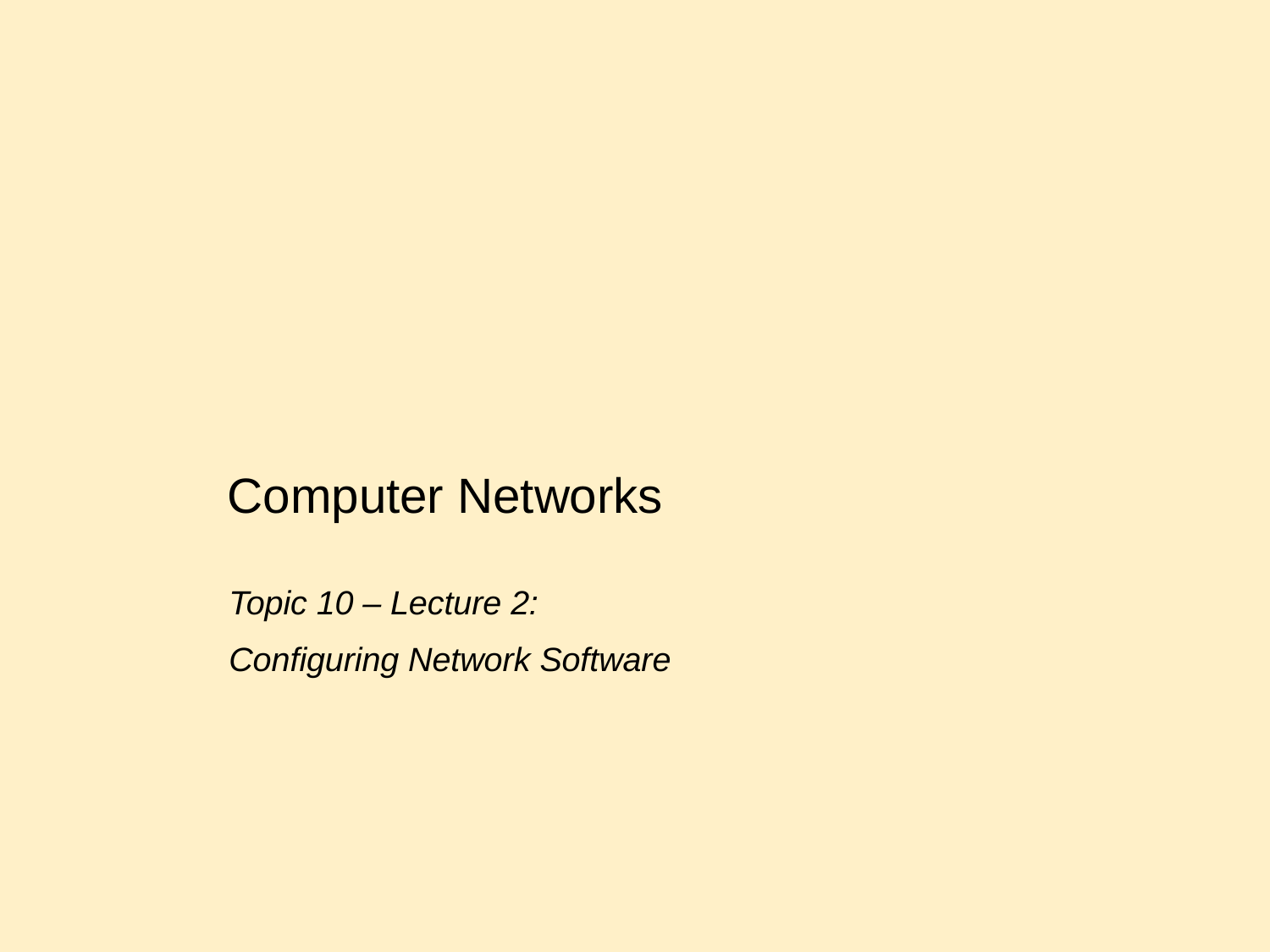

Computer Networks
Topic 10 – Lecture 2:  Configuring Network Software